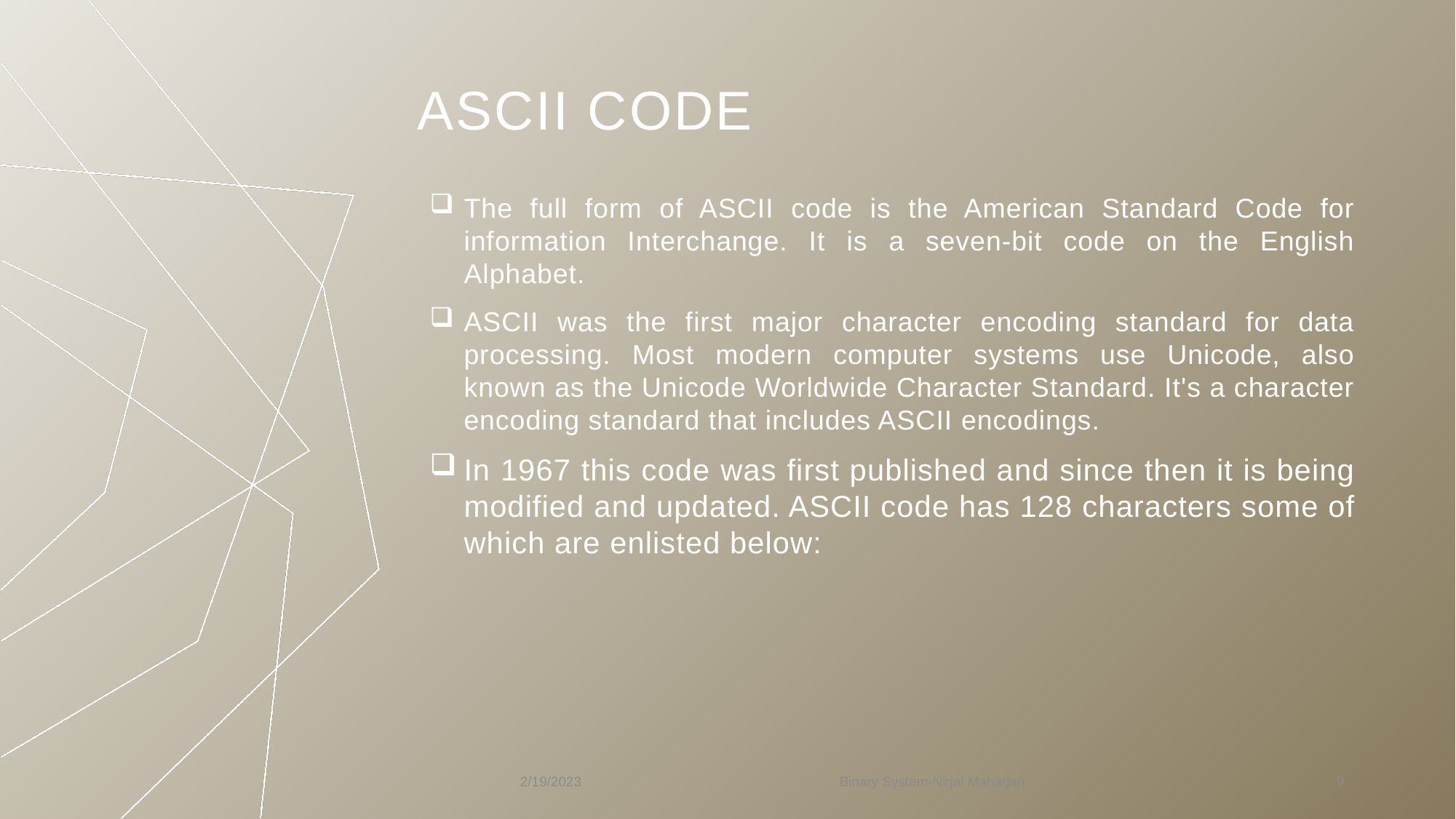

# ASCII code
The full form of ASCII code is the American Standard Code for information Interchange. It is a seven-bit code on the English Alphabet.
ASCII was the first major character encoding standard for data processing. Most modern computer systems use Unicode, also known as the Unicode Worldwide Character Standard. It's a character encoding standard that includes ASCII encodings.
In 1967 this code was first published and since then it is being modified and updated. ASCII code has 128 characters some of which are enlisted below:

2/19/2023
Binary System-Nirjal Maharjan
9